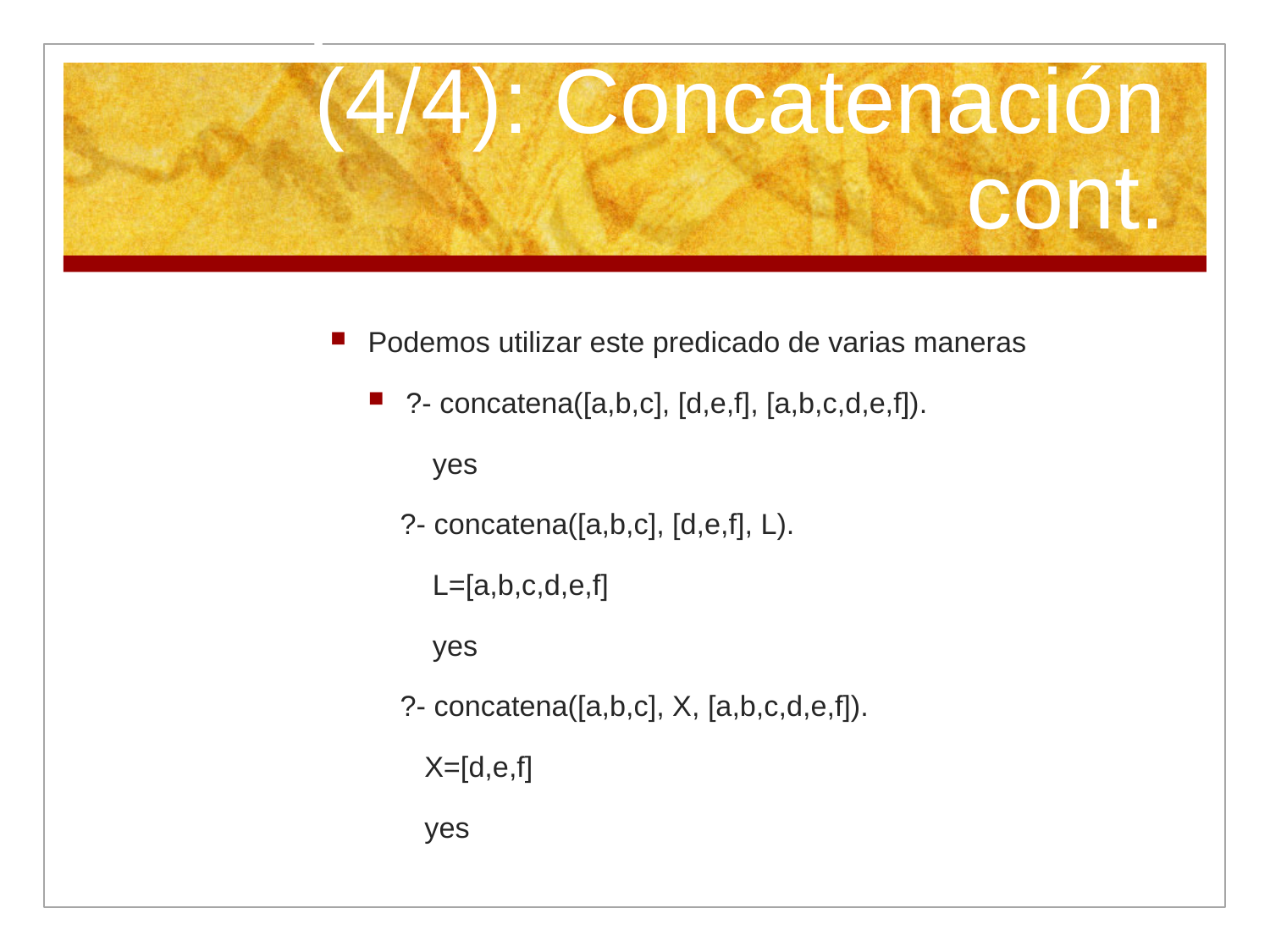

# Operaciones con listas (4/4): Concatenación cont.
Podemos utilizar este predicado de varias maneras
?- concatena([a,b,c], [d,e,f], [a,b,c,d,e,f]).
        yes
    ?- concatena([a,b,c], [d,e,f], L).
        L=[a,b,c,d,e,f]
        yes
    ?- concatena([a,b,c], X, [a,b,c,d,e,f]).
       X=[d,e,f]
       yes